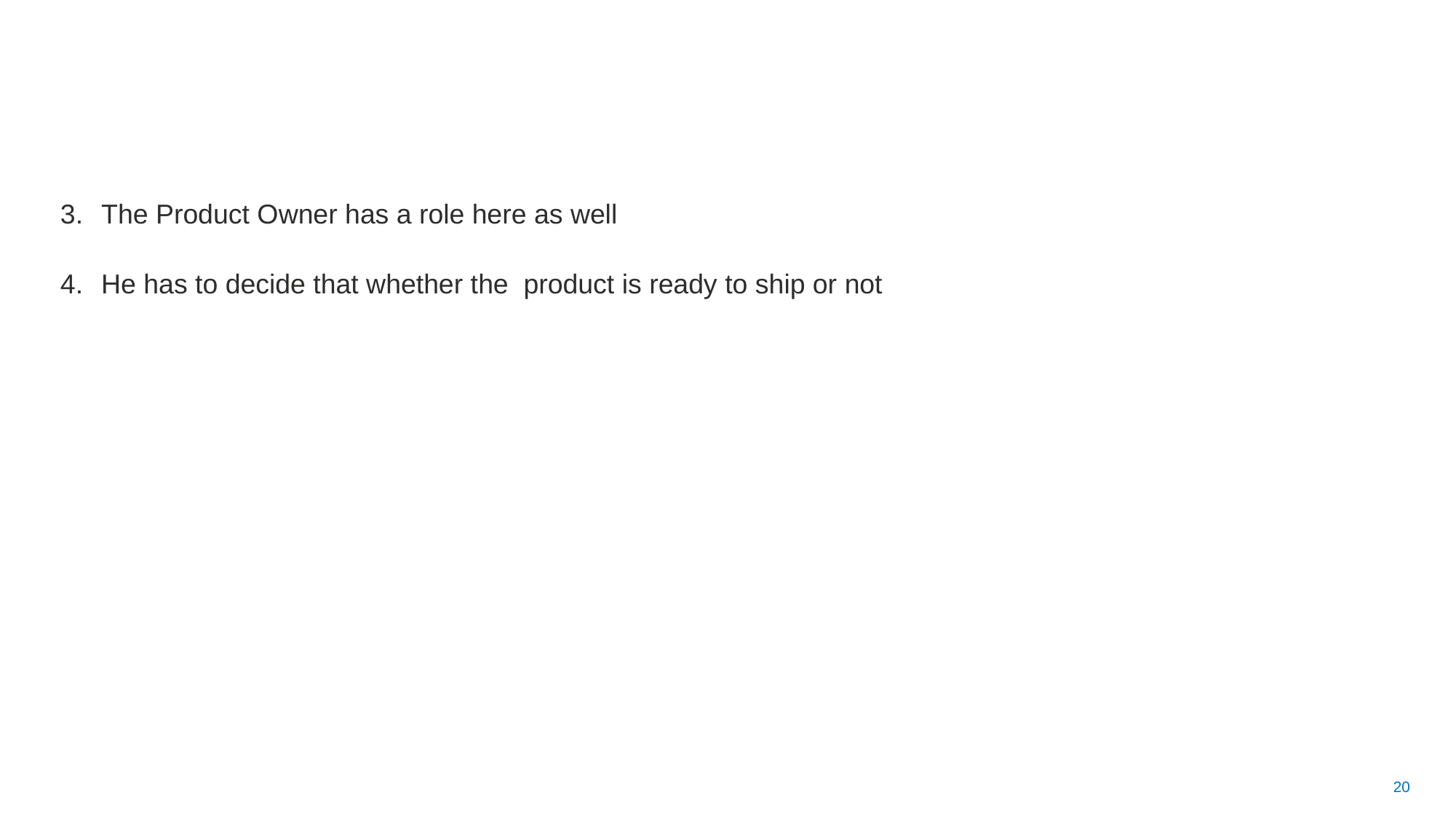

#
The Product Owner has a role here as well
He has to decide that whether the  product is ready to ship or not